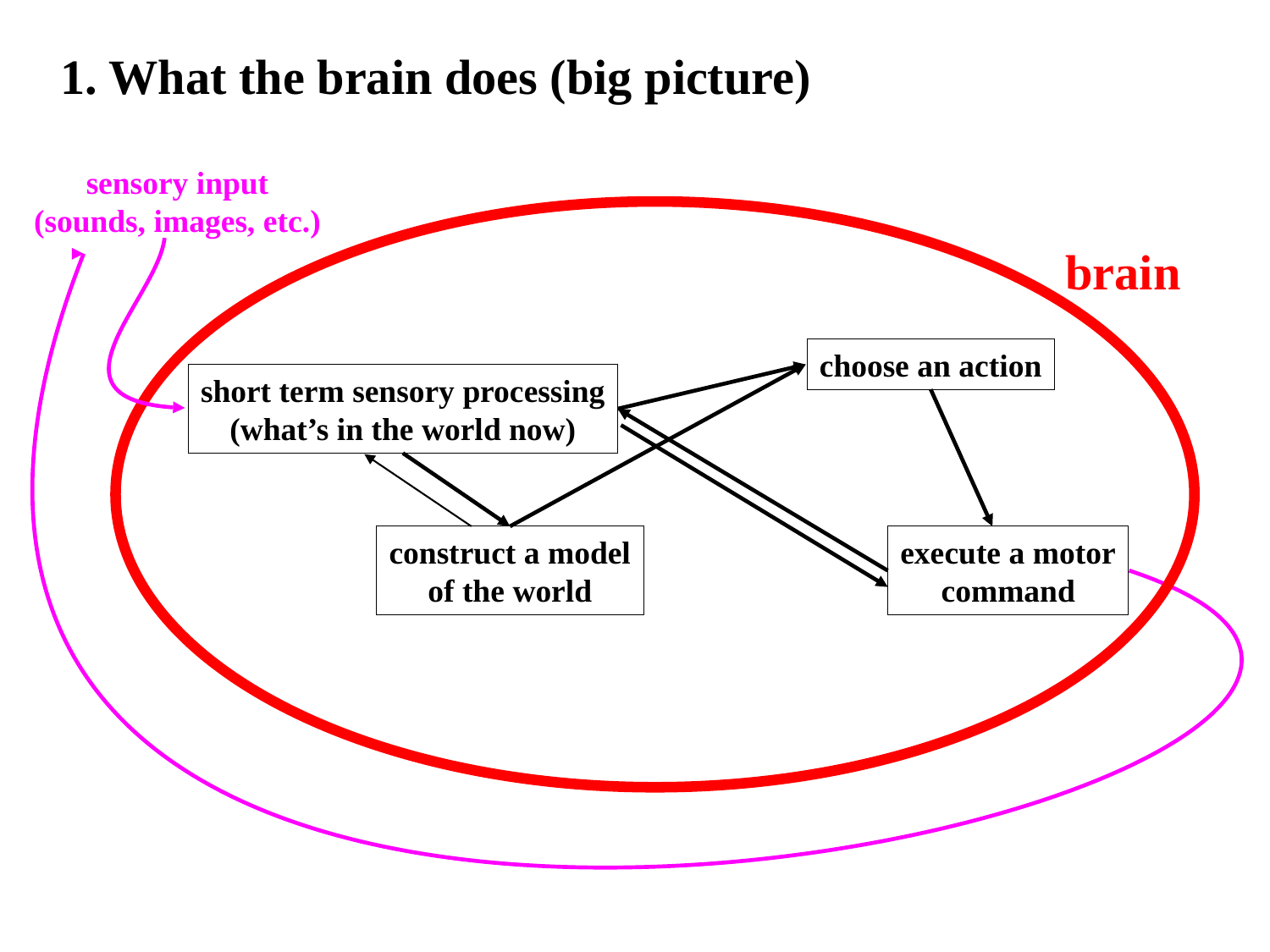

1. What the brain does (big picture)
sensory input
(sounds, images, etc.)

brain

choose an action
short term sensory processing
(what’s in the world now)
construct a model
of the world
execute a motor
command